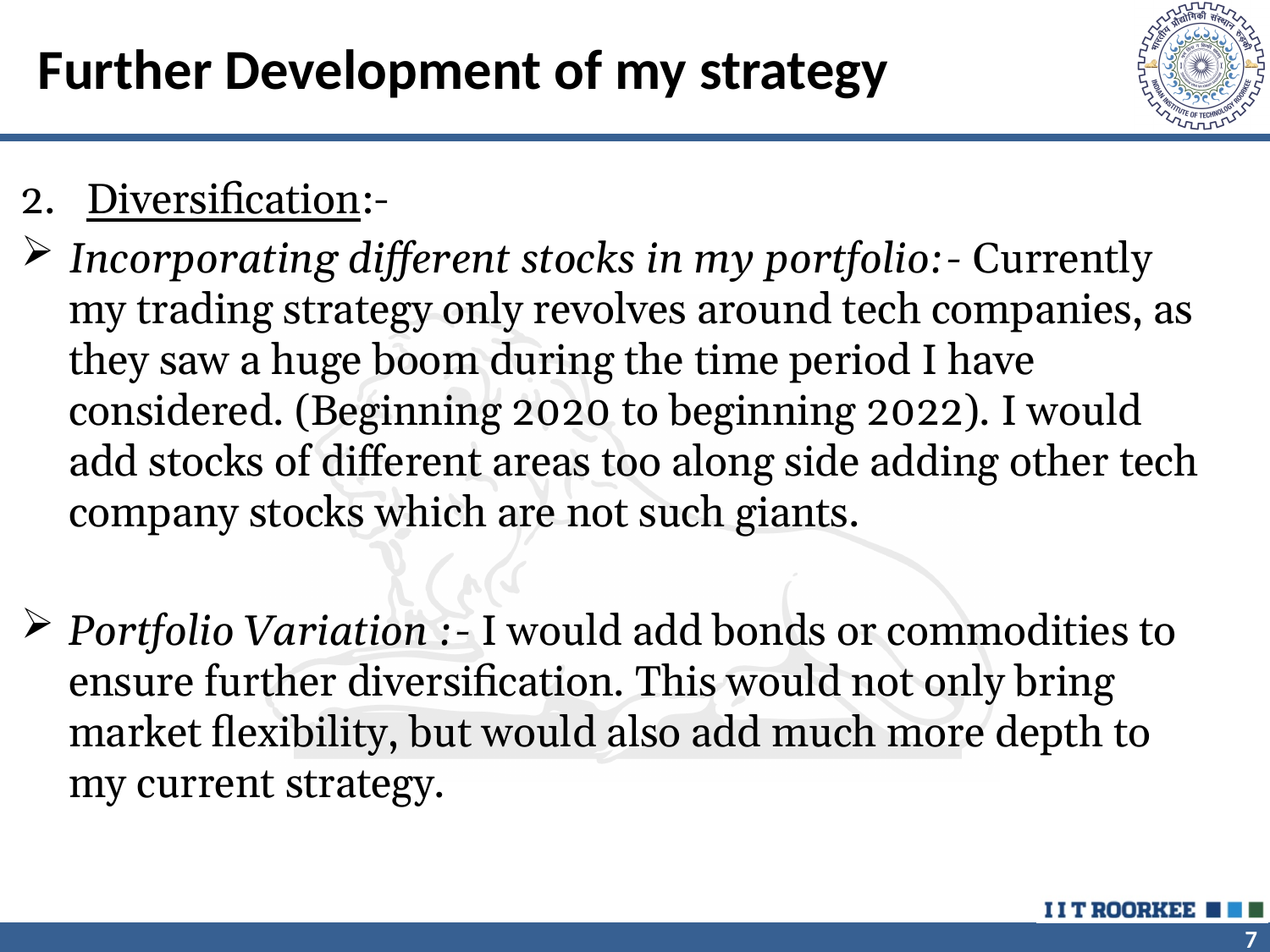

# Further Development of my strategy
2.   Diversification:-
Incorporating different stocks in my portfolio:- Currently my trading strategy only revolves around tech companies, as they saw a huge boom during the time period I have considered. (Beginning 2020 to beginning 2022). I would add stocks of different areas too along side adding other tech company stocks which are not such giants.

Portfolio Variation :- I would add bonds or commodities to ensure further diversification. This would not only bring market flexibility, but would also add much more depth to my current strategy.